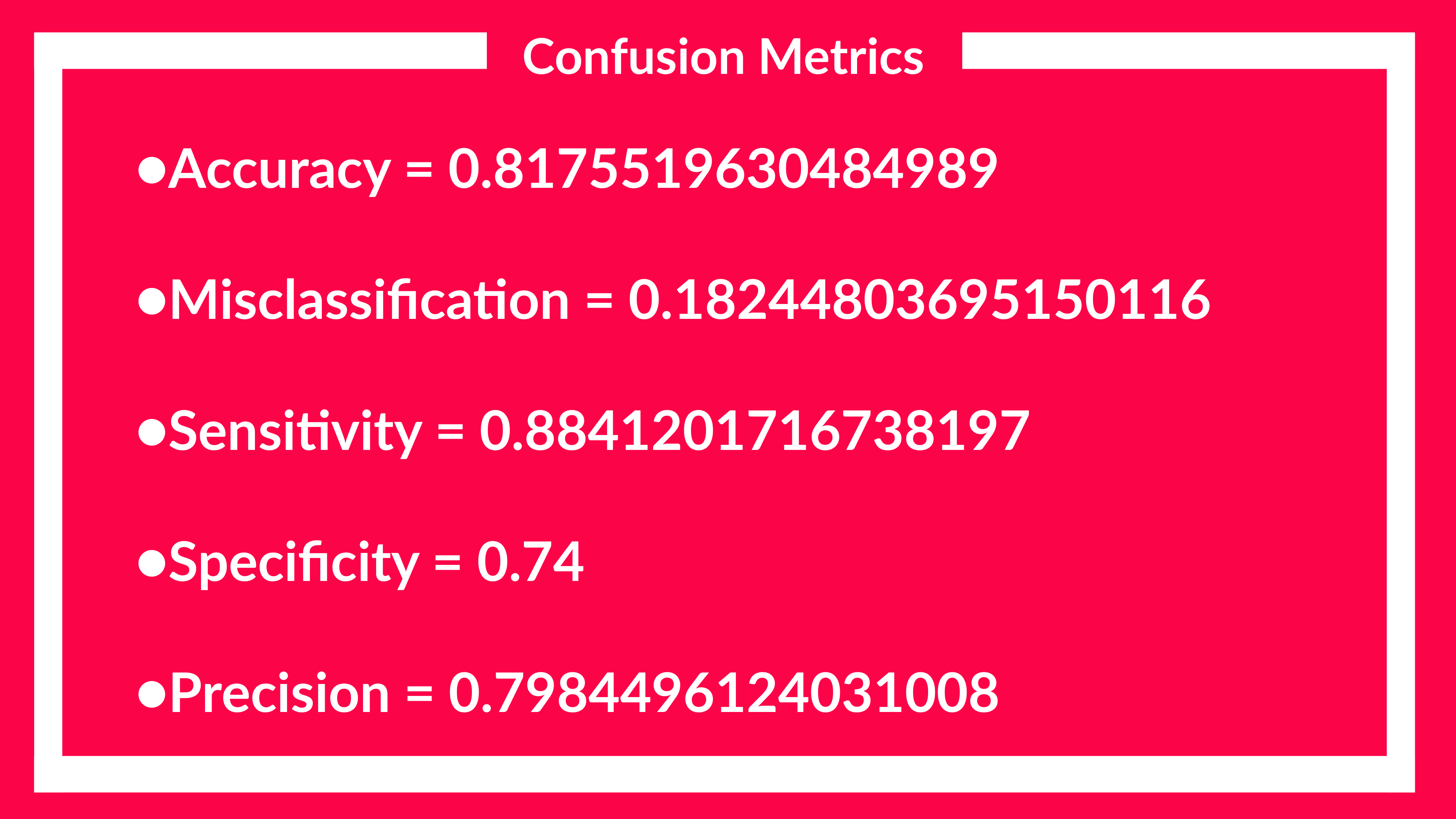

Confusion Metrics

Accuracy = 0.8175519630484989

Misclassification = 0.18244803695150116

Sensitivity = 0.8841201716738197

Specificity = 0.74

Precision = 0.7984496124031008